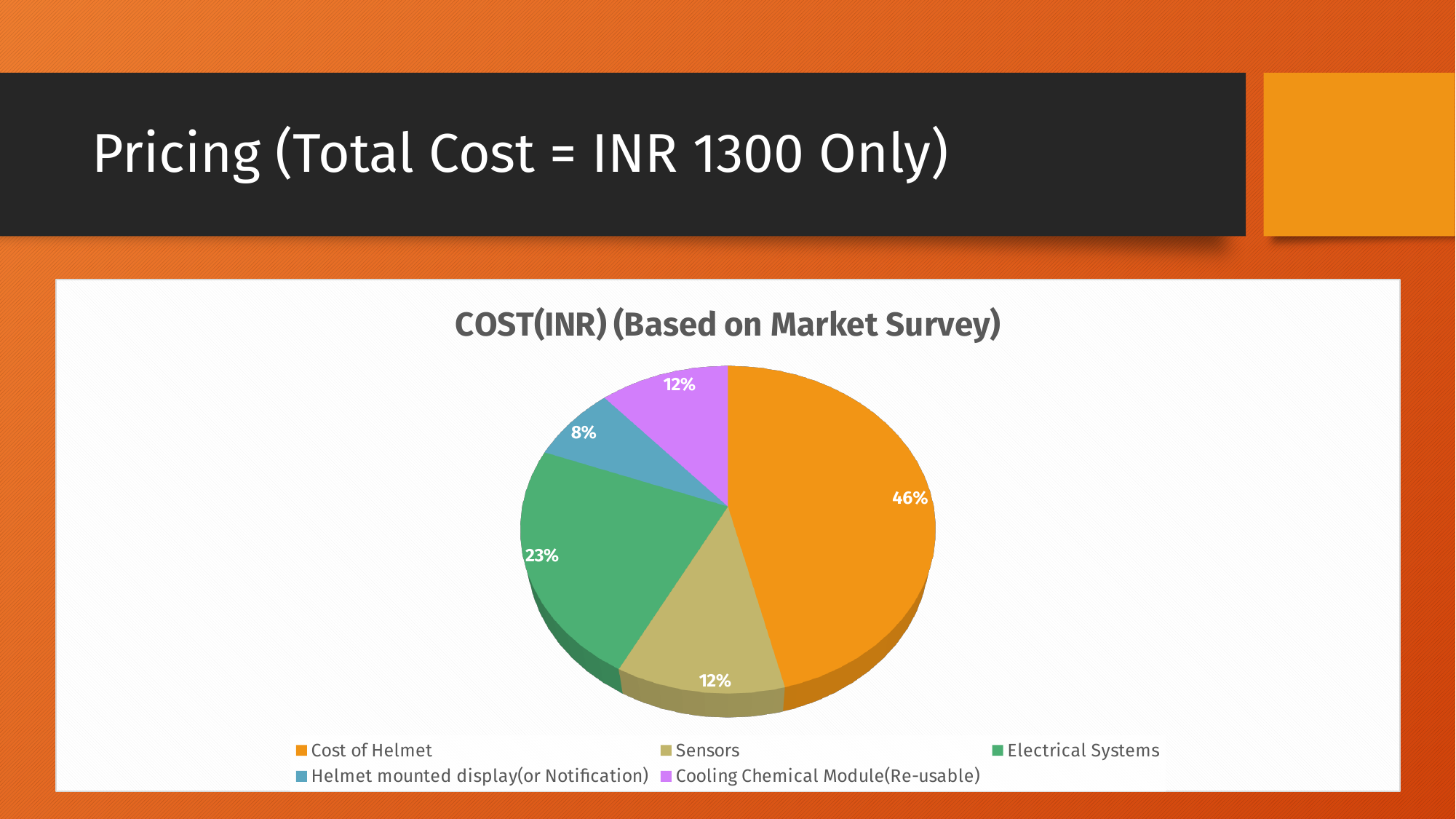

# Pricing (Total Cost = INR 1300 Only)

[unsupported chart]